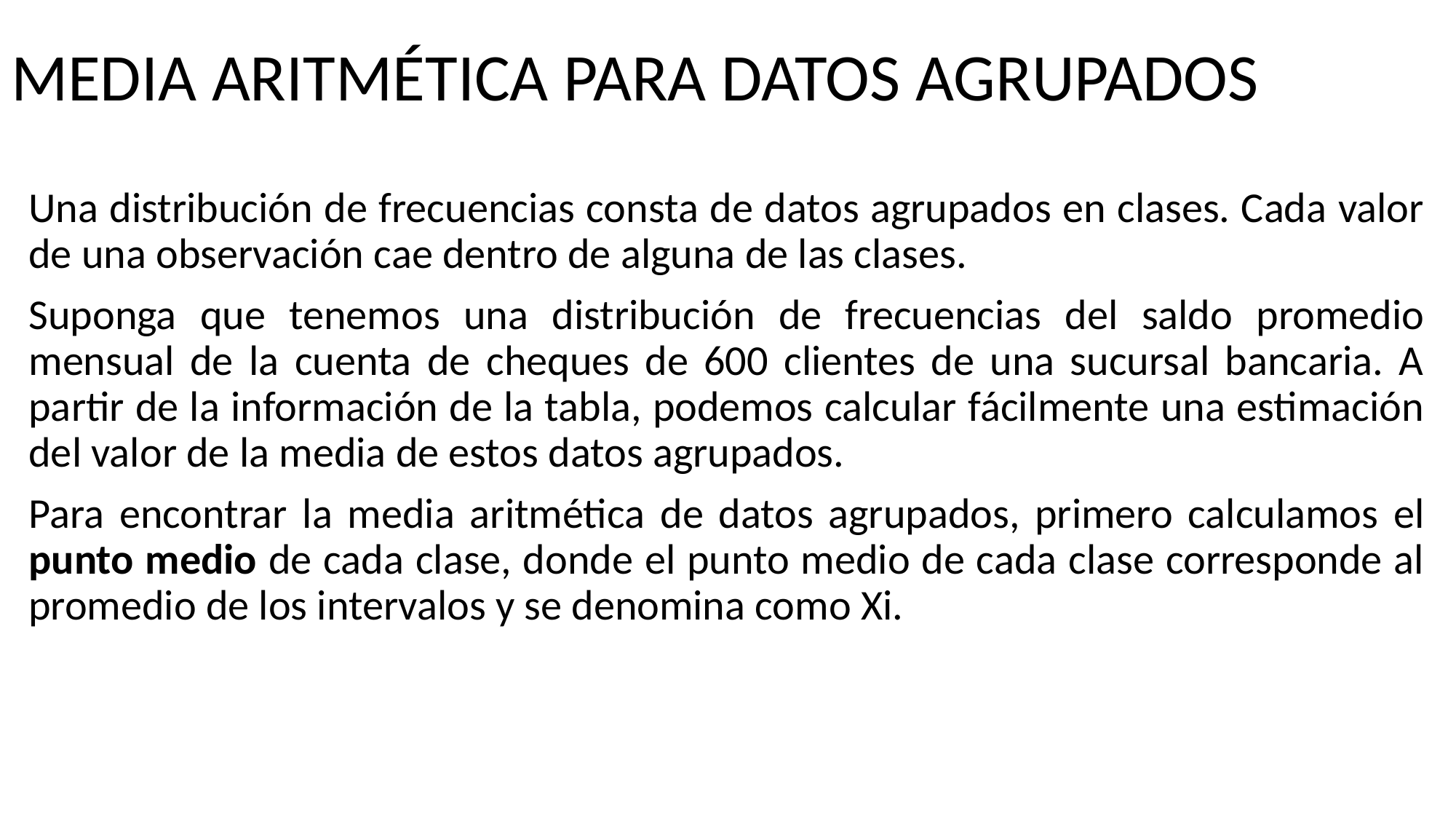

# MEDIA ARITMÉTICA PARA DATOS AGRUPADOS
Una distribución de frecuencias consta de datos agrupados en clases. Cada valor de una observación cae dentro de alguna de las clases.
Suponga que tenemos una distribución de frecuencias del saldo promedio mensual de la cuenta de cheques de 600 clientes de una sucursal bancaria. A partir de la información de la tabla, podemos calcular fácilmente una estimación del valor de la media de estos datos agrupados.
Para encontrar la media aritmética de datos agrupados, primero calculamos el punto medio de cada clase, donde el punto medio de cada clase corresponde al promedio de los intervalos y se denomina como Xi.